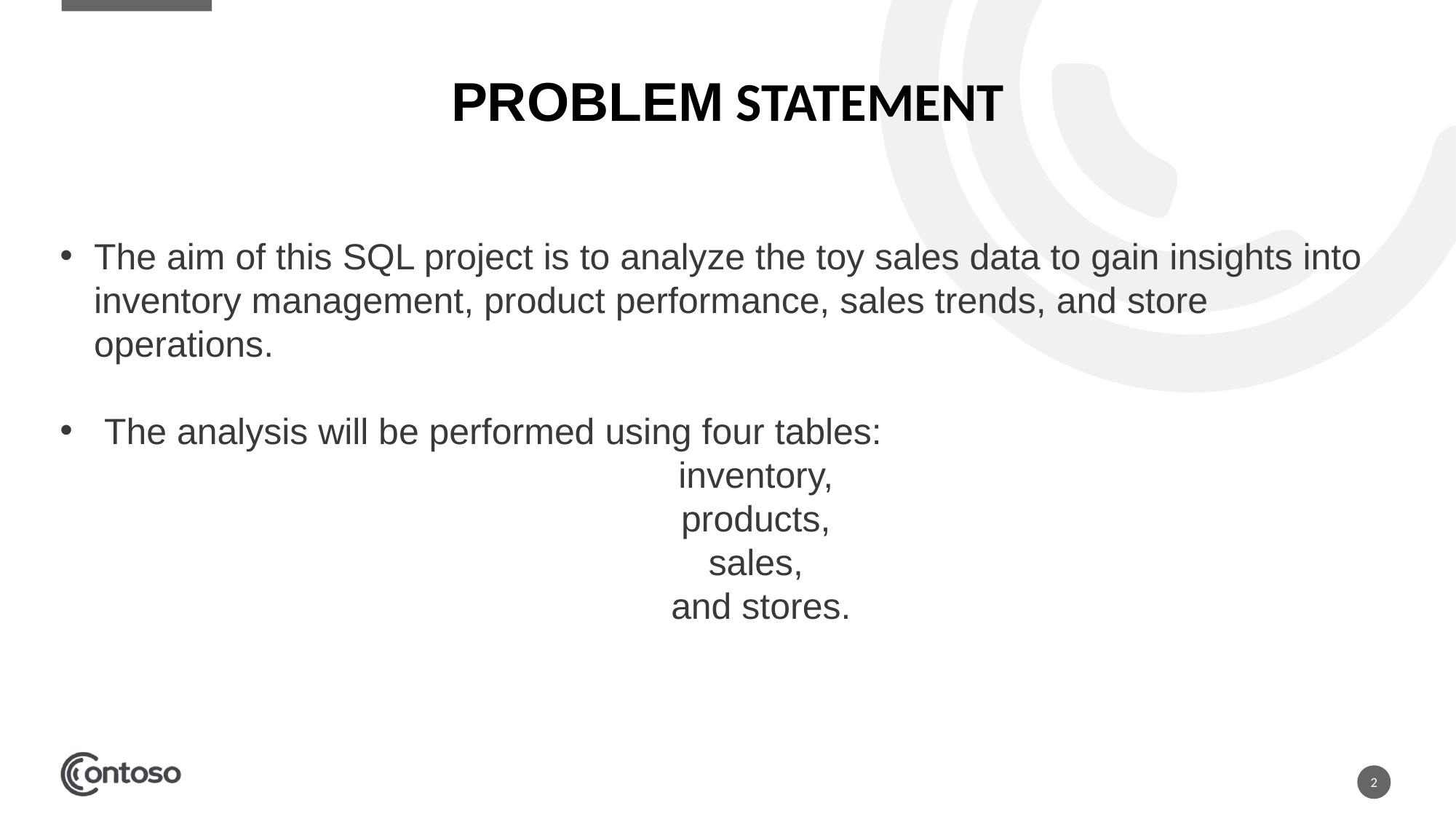

PROBLEM STATEMENT
The aim of this SQL project is to analyze the toy sales data to gain insights into inventory management, product performance, sales trends, and store operations.

 The analysis will be performed using four tables:
       inventory,
       products,
       sales,
       and stores.
2